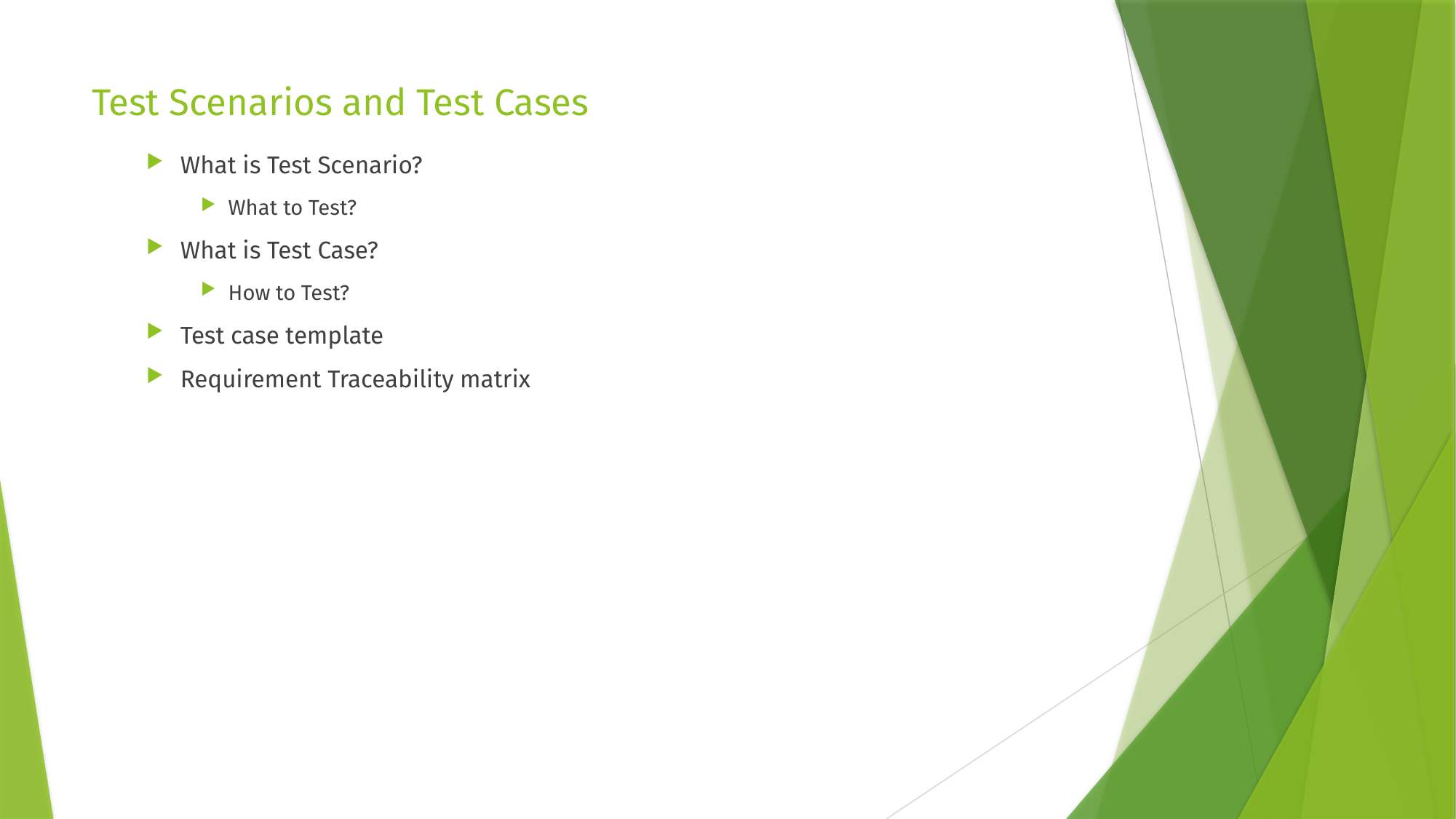

# Test Scenarios and Test Cases
What is Test Scenario?
What to Test?
What is Test Case?
How to Test?
Test case template
Requirement Traceability matrix